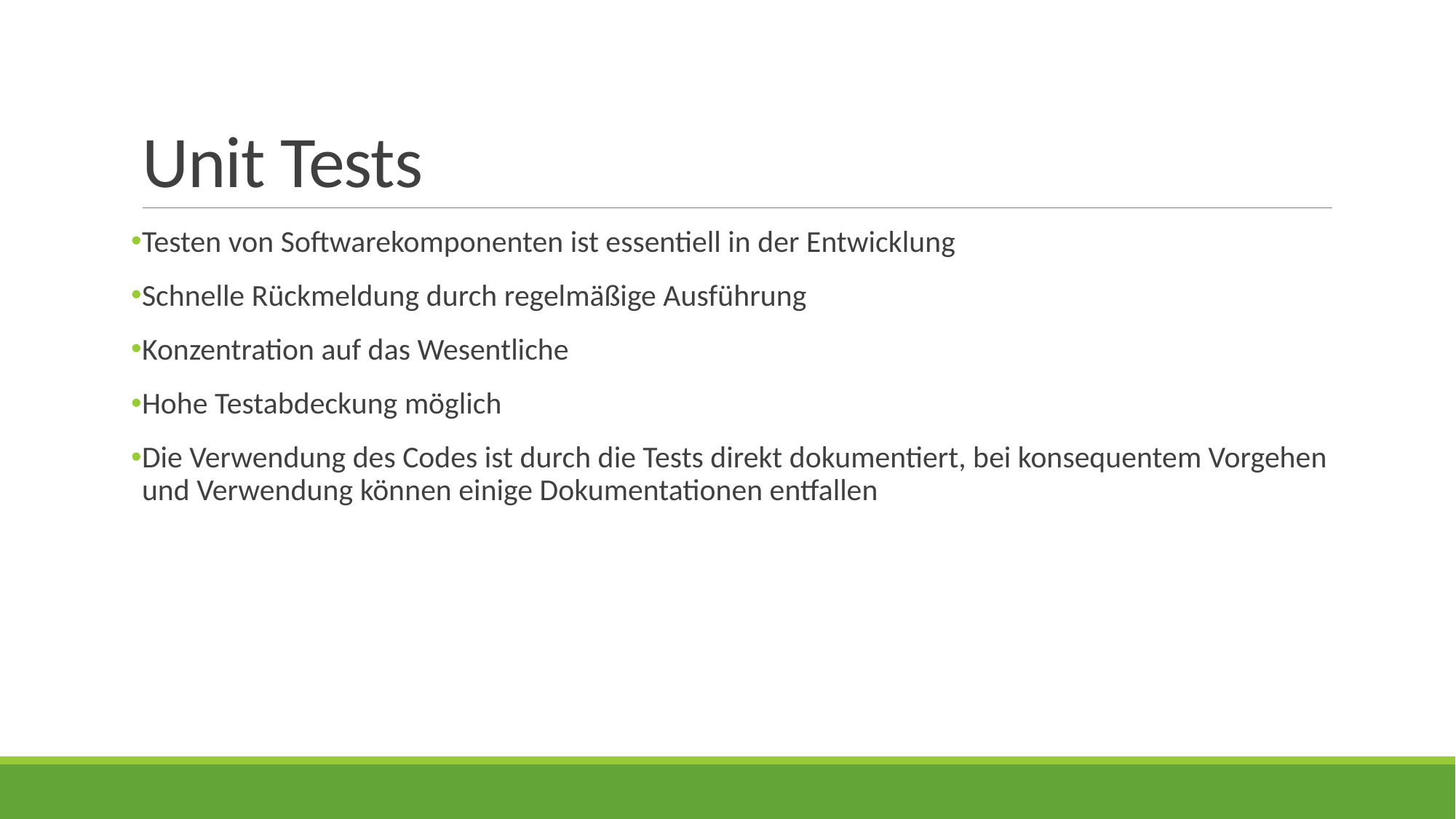

# Unit Tests
Testen von Softwarekomponenten ist essentiell in der Entwicklung
Schnelle Rückmeldung durch regelmäßige Ausführung
Konzentration auf das Wesentliche
Hohe Testabdeckung möglich
Die Verwendung des Codes ist durch die Tests direkt dokumentiert, bei konsequentem Vorgehen und Verwendung können einige Dokumentationen entfallen